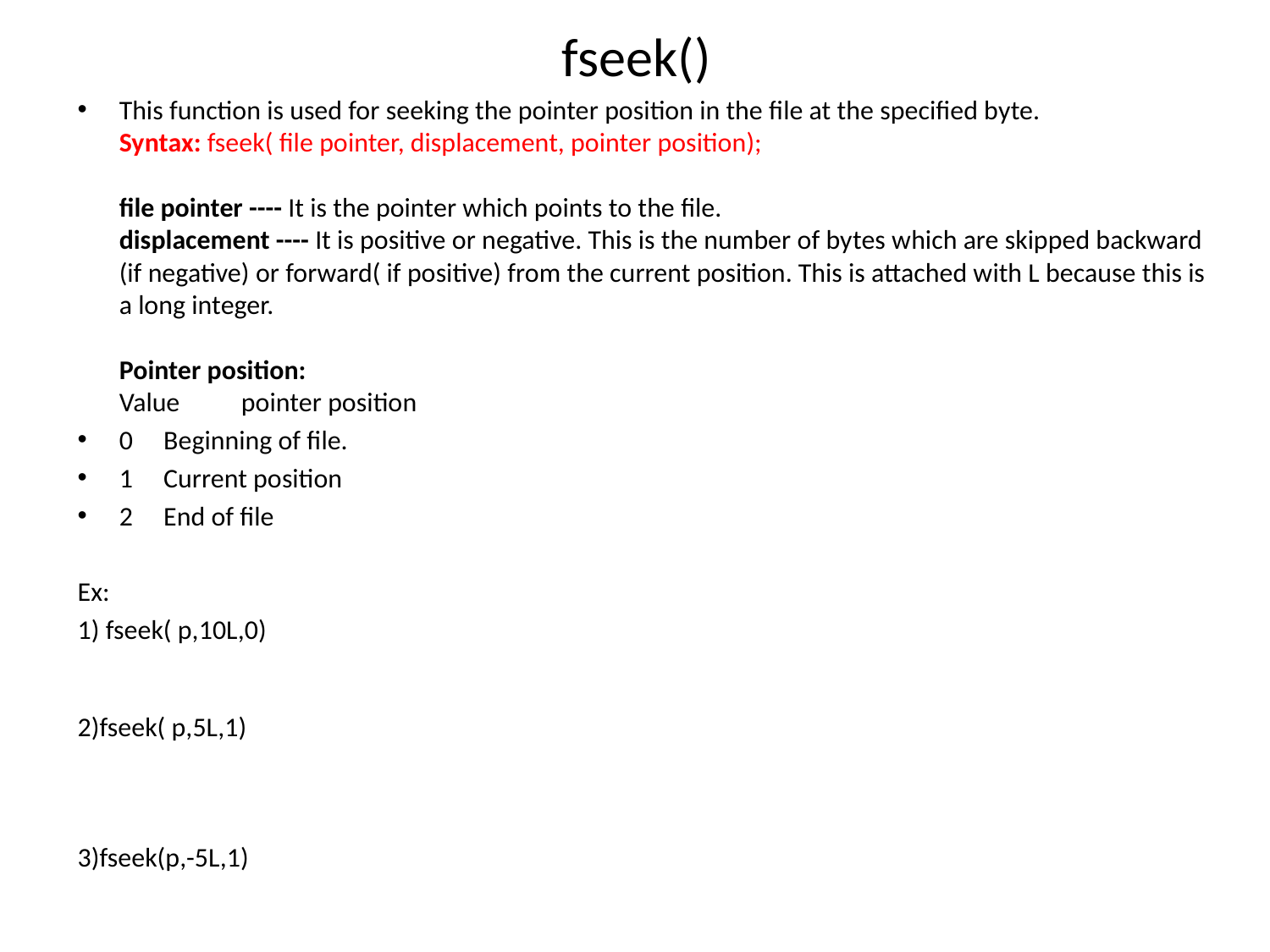

# fseek()
This function is used for seeking the pointer position in the file at the specified byte.
Syntax: fseek( file pointer, displacement, pointer position);
file pointer ---- It is the pointer which points to the file.
displacement ---- It is positive or negative. This is the number of bytes which are skipped backward (if negative) or forward( if positive) from the current position. This is attached with L because this is a long integer.
Pointer position:
Value          pointer position
0     Beginning of file.
1     Current position
2     End of file

Ex:
1) fseek( p,10L,0)
2)fseek( p,5L,1)
3)fseek(p,-5L,1)